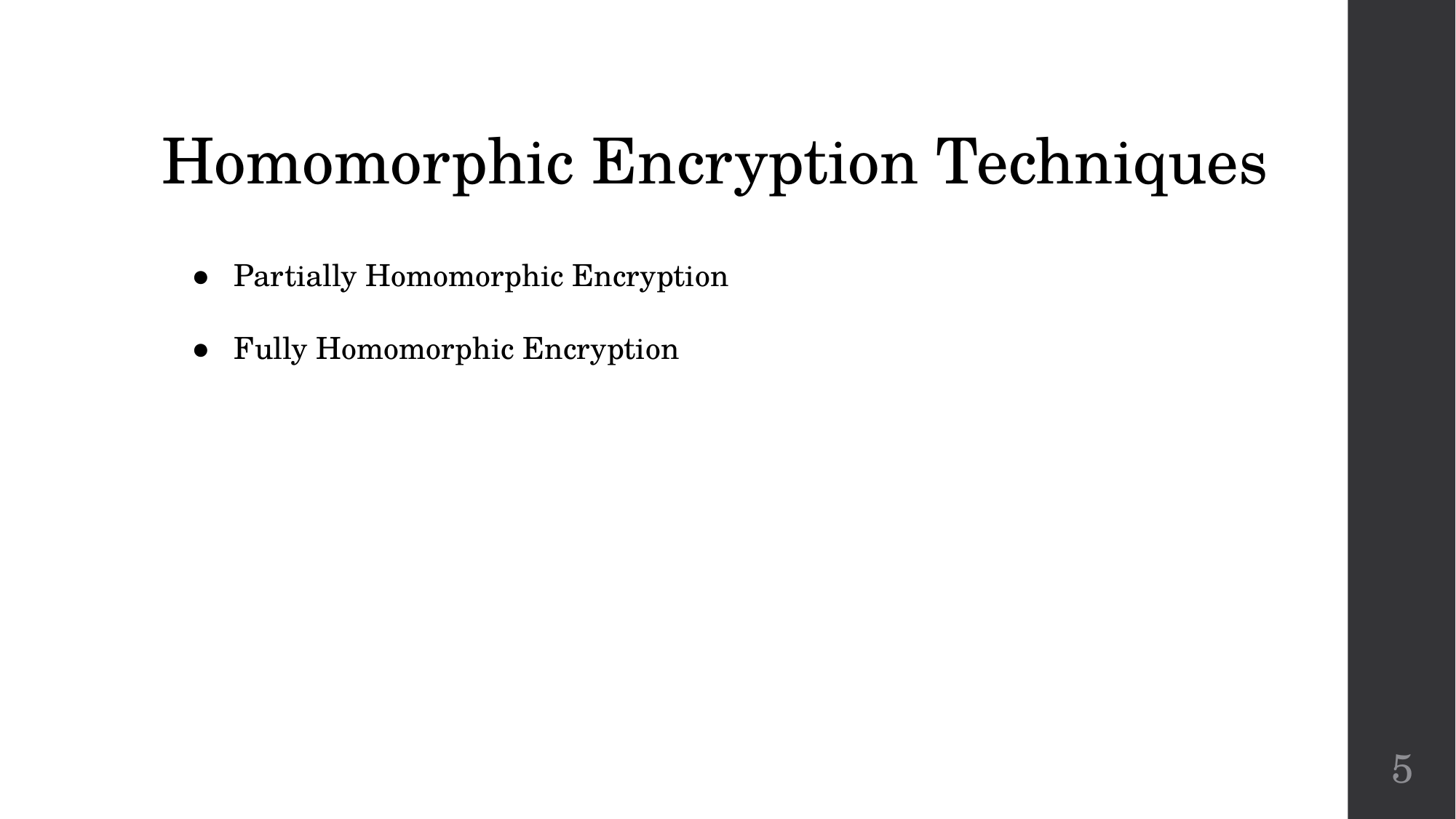

# Homomorphic Encryption Techniques
Partially Homomorphic Encryption

Fully Homomorphic Encryption
5